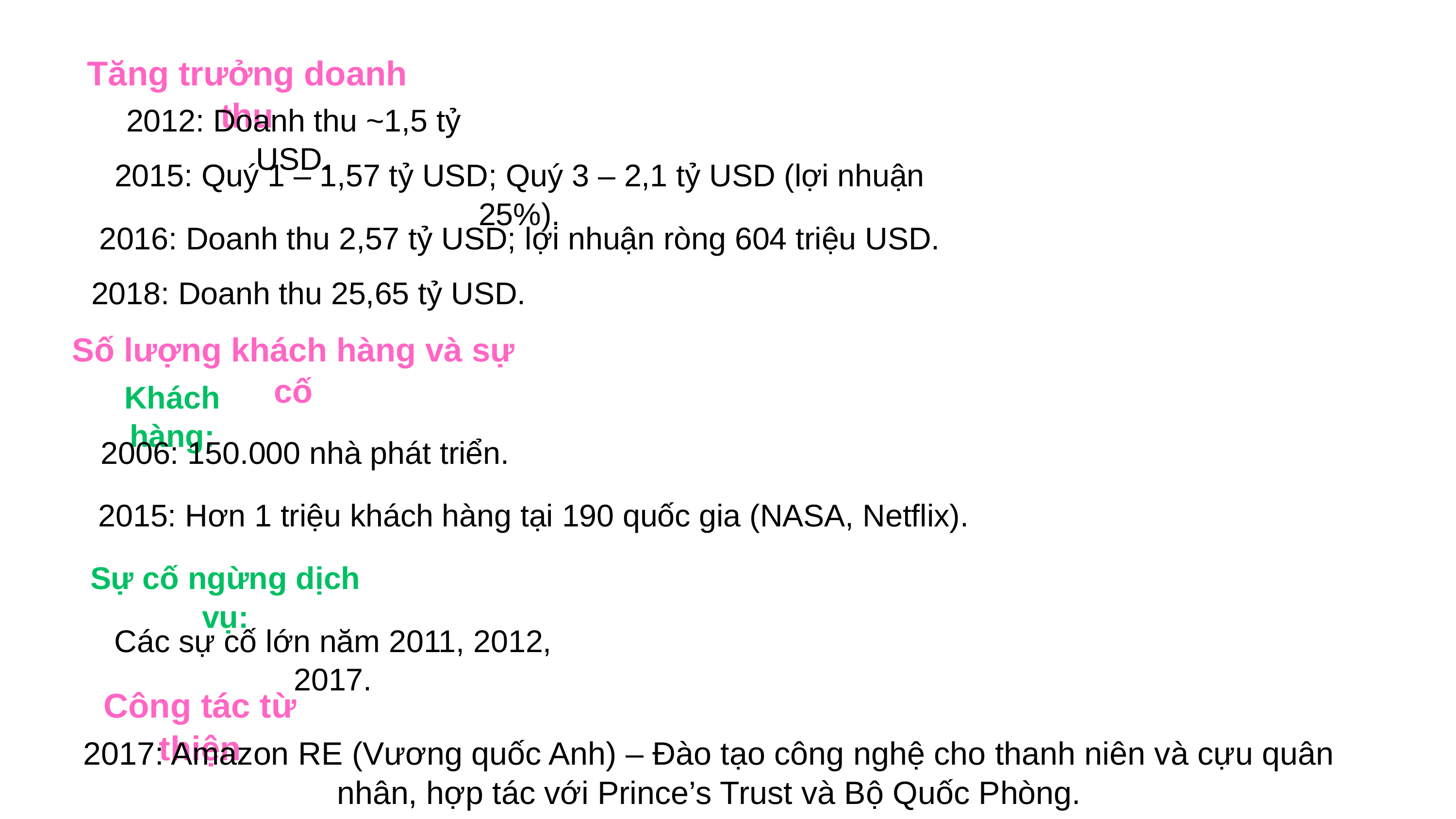

Tăng trưởng doanh thu
2012: Doanh thu ~1,5 tỷ USD.
2015: Quý 1 – 1,57 tỷ USD; Quý 3 – 2,1 tỷ USD (lợi nhuận 25%).
2016: Doanh thu 2,57 tỷ USD; lợi nhuận ròng 604 triệu USD.
2018: Doanh thu 25,65 tỷ USD.
Số lượng khách hàng và sự cố
Khách hàng:
2006: 150.000 nhà phát triển.
2015: Hơn 1 triệu khách hàng tại 190 quốc gia (NASA, Netflix).
Sự cố ngừng dịch vụ:
Các sự cố lớn năm 2011, 2012, 2017.
Công tác từ thiện
2017: Amazon RE (Vương quốc Anh) – Đào tạo công nghệ cho thanh niên và cựu quân nhân, hợp tác với Prince’s Trust và Bộ Quốc Phòng.